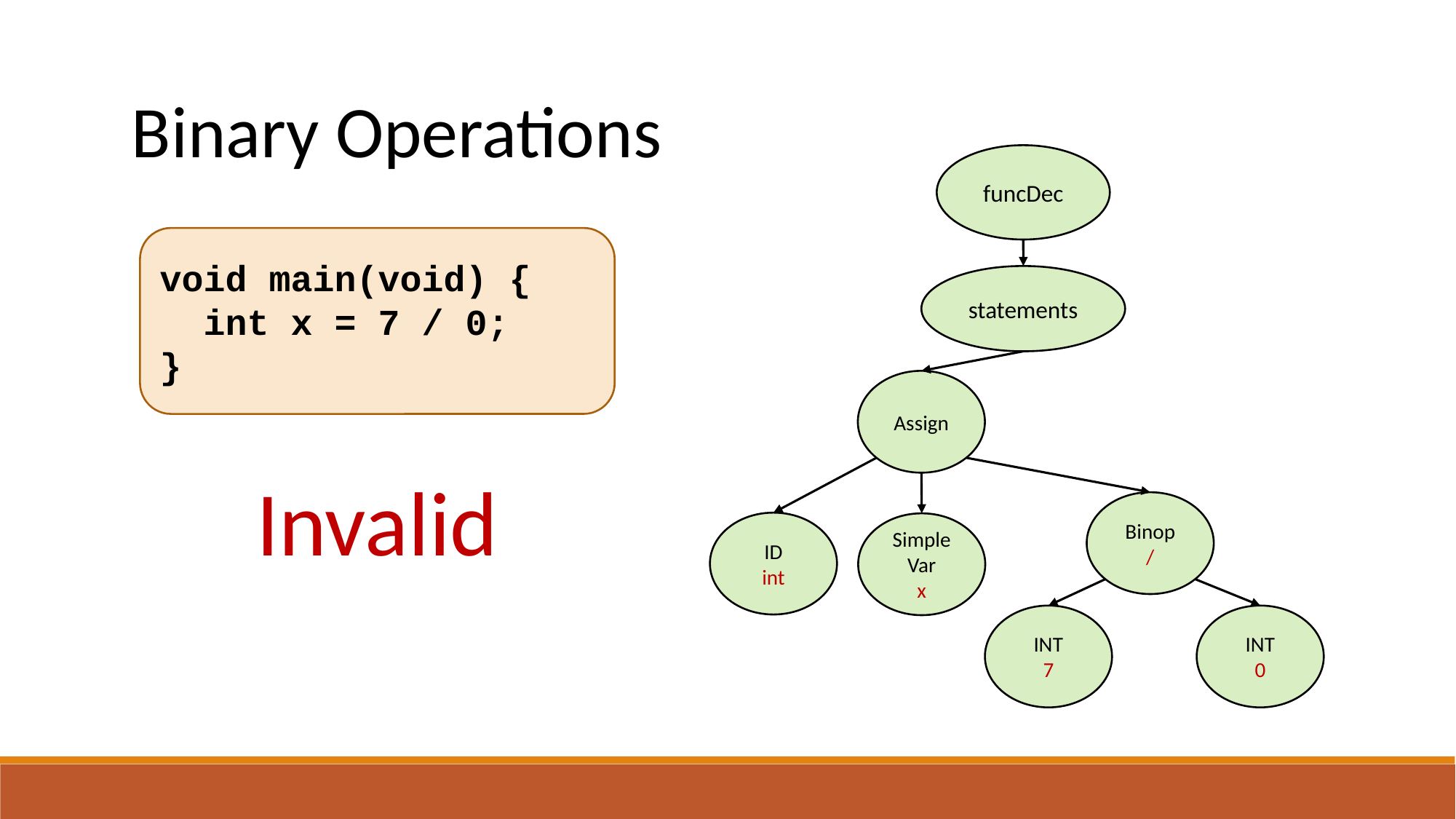

Binary Operations
funcDec
void main(void) {
  int x = 7 / 0;
}
statements
Assign
Invalid
Binop
/
ID
int
Simple
Var
x
INT
7
INT
0